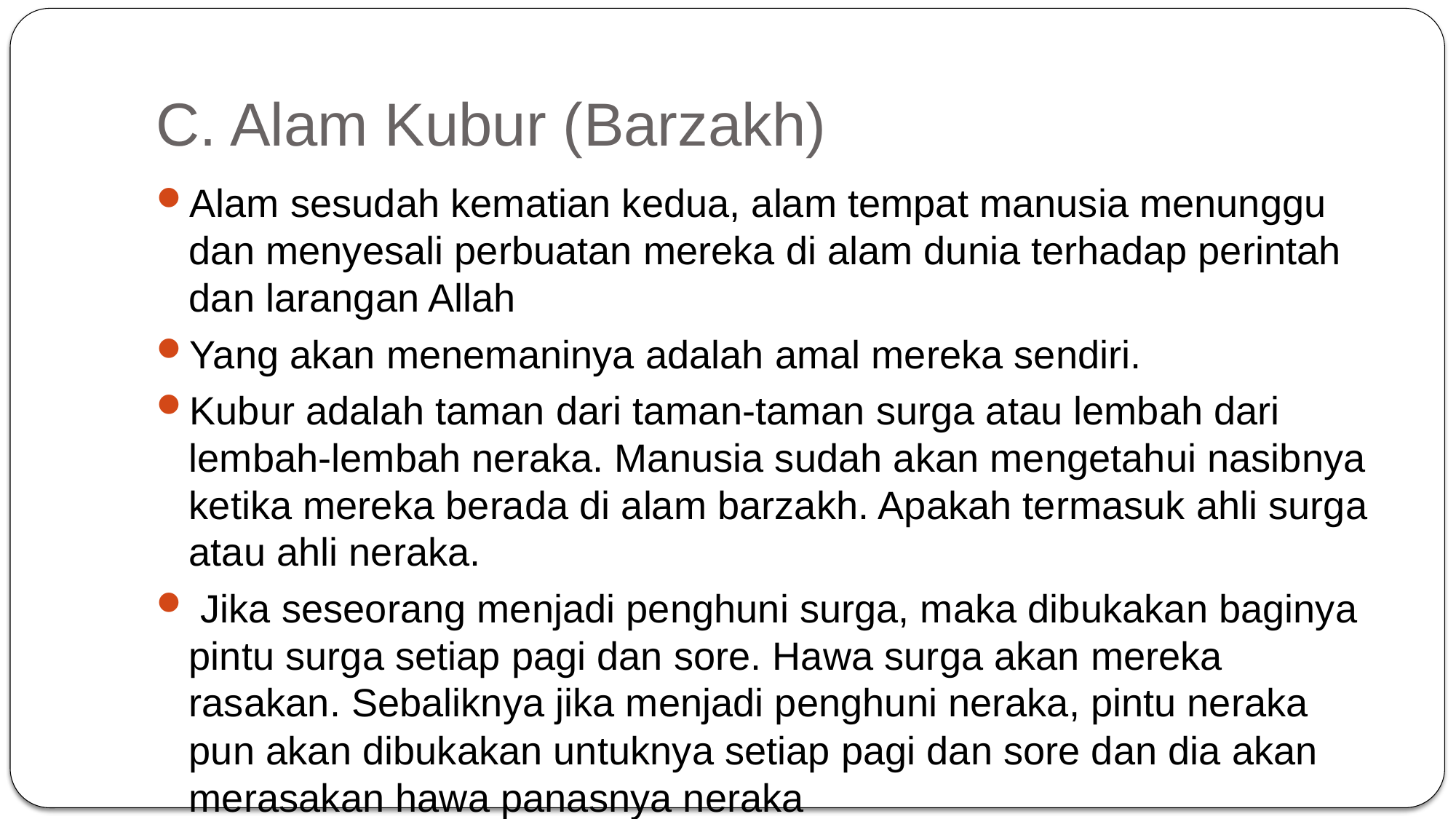

# C. Alam Kubur (Barzakh)
Alam sesudah kematian kedua, alam tempat manusia menunggu dan menyesali perbuatan mereka di alam dunia terhadap perintah dan larangan Allah
Yang akan menemaninya adalah amal mereka sendiri.
Kubur adalah taman dari taman-taman surga atau lembah dari lembah-lembah neraka. Manusia sudah akan mengetahui nasibnya ketika mereka berada di alam barzakh. Apakah termasuk ahli surga atau ahli neraka.
 Jika seseorang menjadi penghuni surga, maka dibukakan baginya pintu surga setiap pagi dan sore. Hawa surga akan mereka rasakan. Sebaliknya jika menjadi penghuni neraka, pintu neraka pun akan dibukakan untuknya setiap pagi dan sore dan dia akan merasakan hawa panasnya neraka